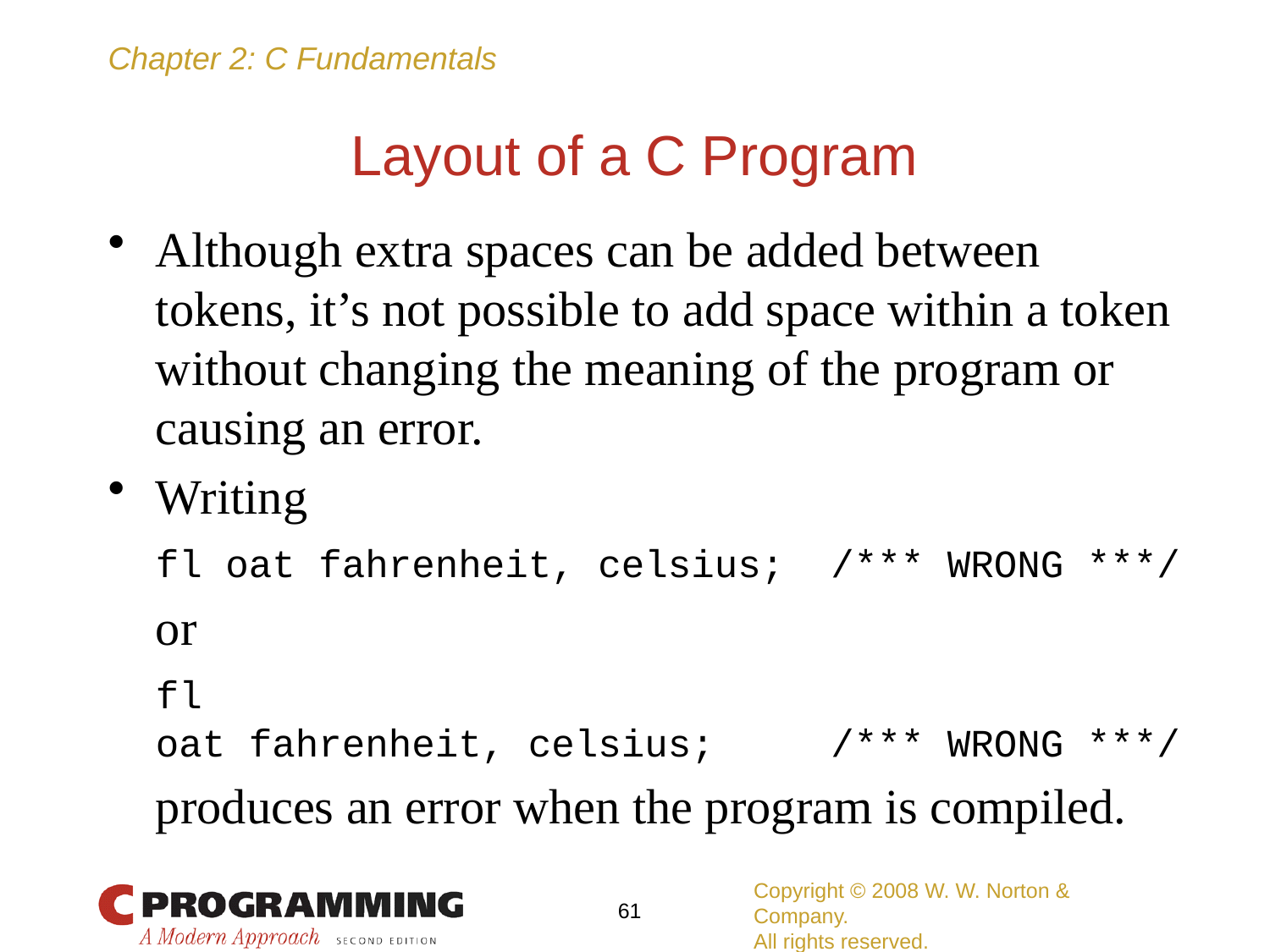

# Layout of a C Program
Although extra spaces can be added between tokens, it’s not possible to add space within a token without changing the meaning of the program or causing an error.
Writing
	fl oat fahrenheit, celsius;  /*** WRONG ***/
	or
	fl
	oat fahrenheit, celsius;     /*** WRONG ***/
	produces an error when the program is compiled.

Copyright © 2008 W. W. Norton & Company.
All rights reserved.
61